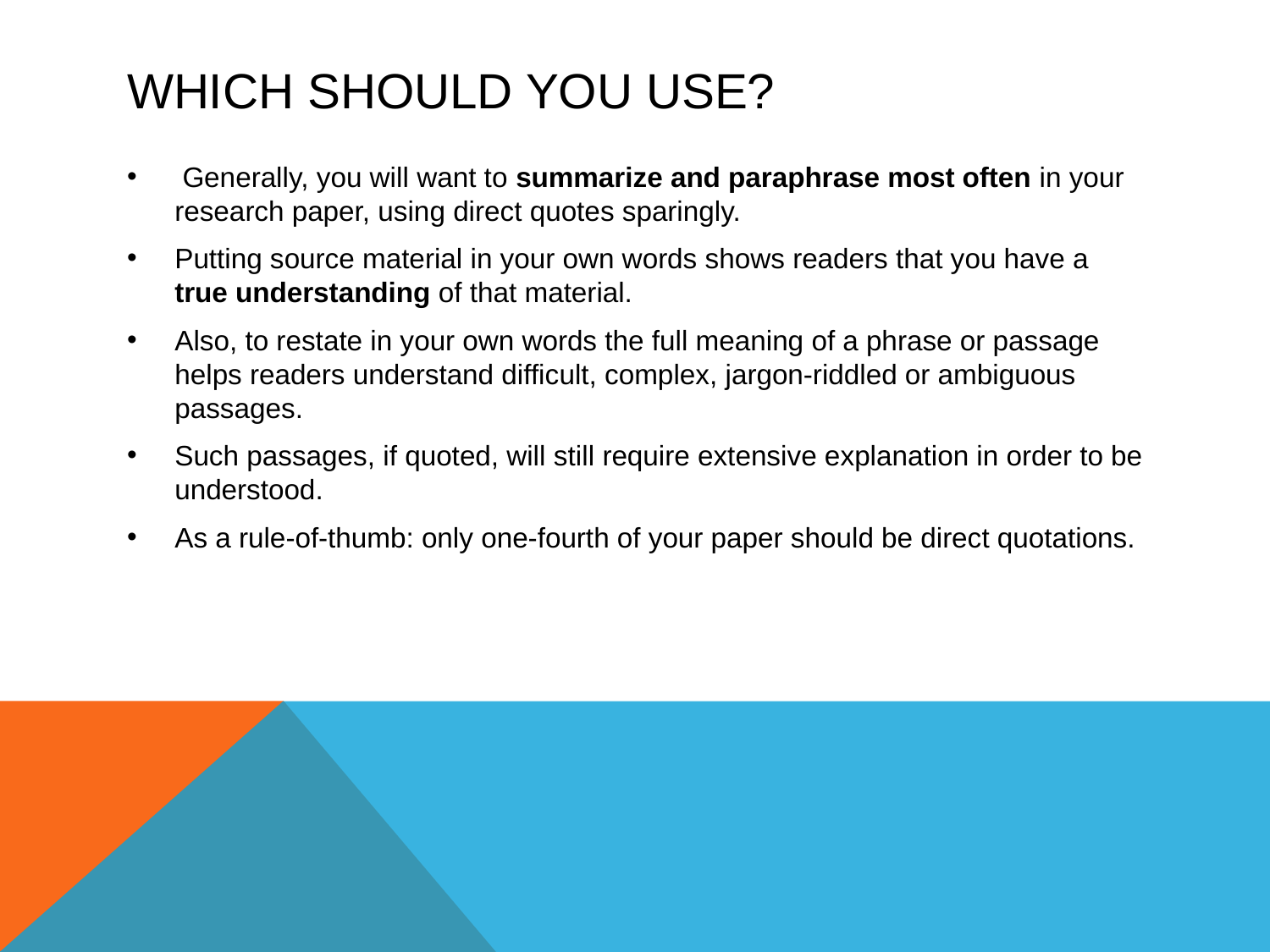

# Which should you use?
 Generally, you will want to summarize and paraphrase most often in your research paper, using direct quotes sparingly.
Putting source material in your own words shows readers that you have a true understanding of that material.
Also, to restate in your own words the full meaning of a phrase or passage helps readers understand difficult, complex, jargon-riddled or ambiguous passages.
Such passages, if quoted, will still require extensive explanation in order to be understood.
As a rule-of-thumb: only one-fourth of your paper should be direct quotations.